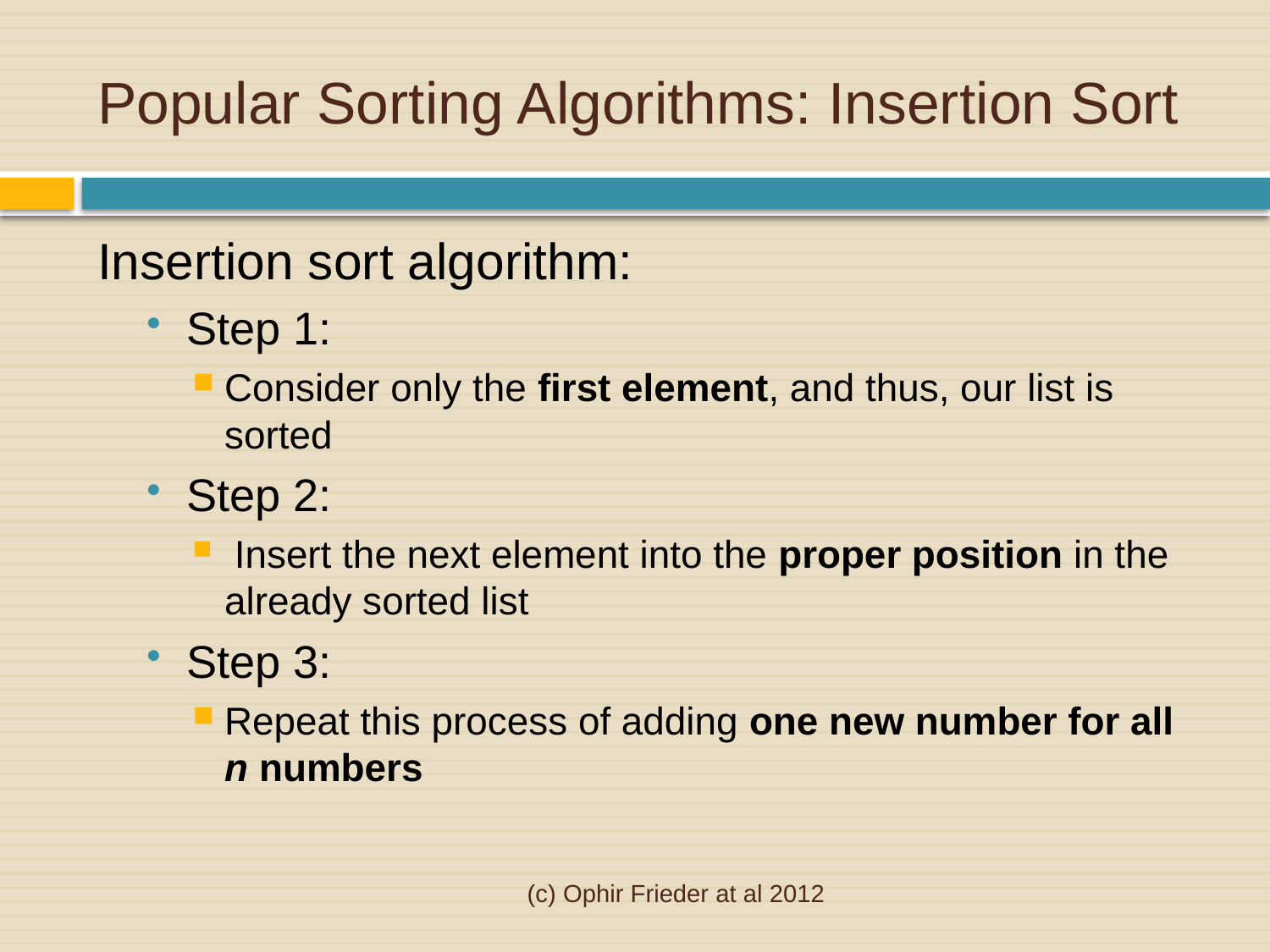

# Popular Sorting Algorithms: Insertion Sort
Insertion sort algorithm:
Step 1:
Consider only the first element, and thus, our list is sorted
Step 2:
 Insert the next element into the proper position in the already sorted list
Step 3:
Repeat this process of adding one new number for all n numbers

(c) Ophir Frieder at al 2012